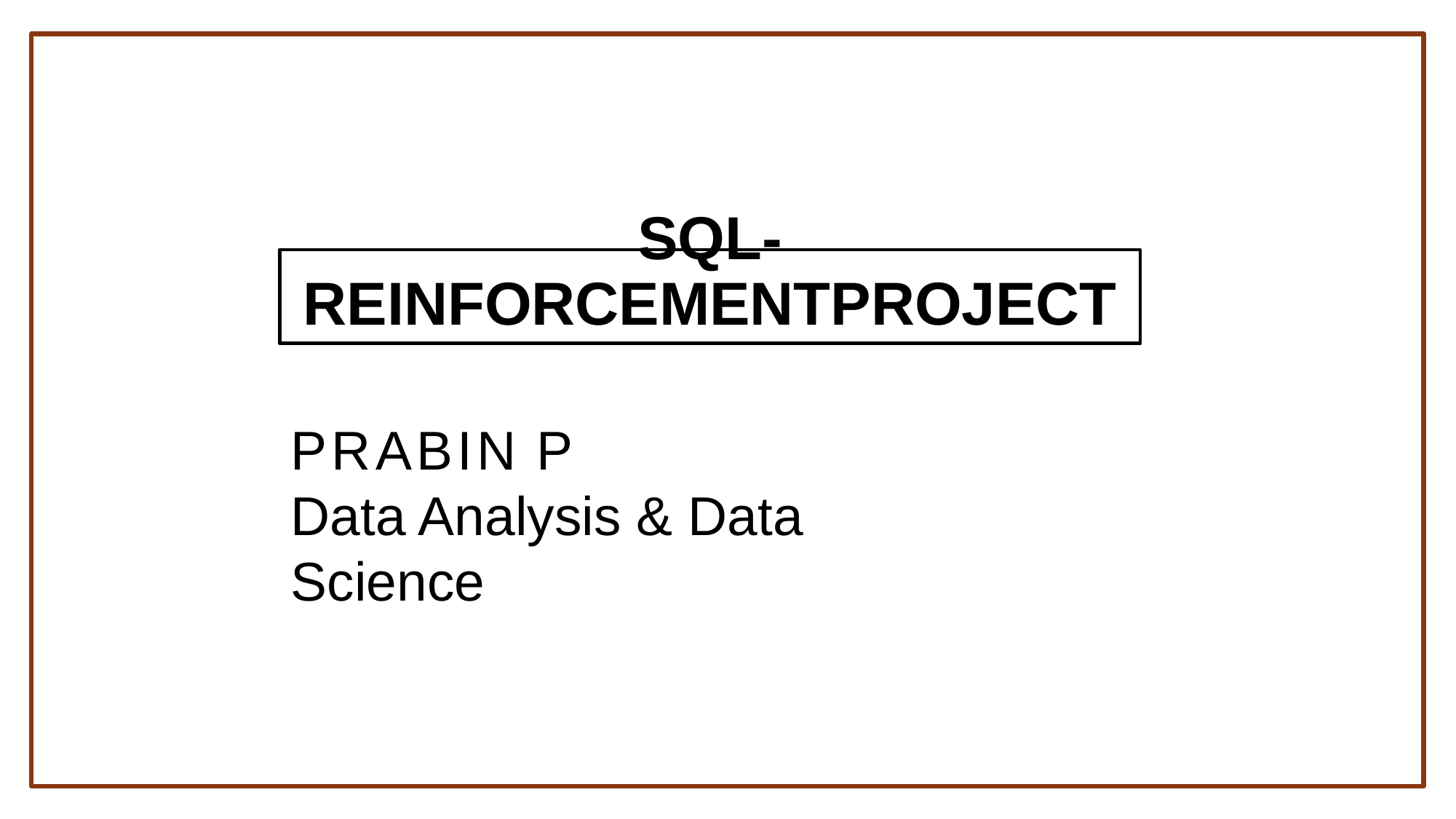

SQL-REINFORCEMENTPROJECT
PRABIN P
Data Analysis & Data Science